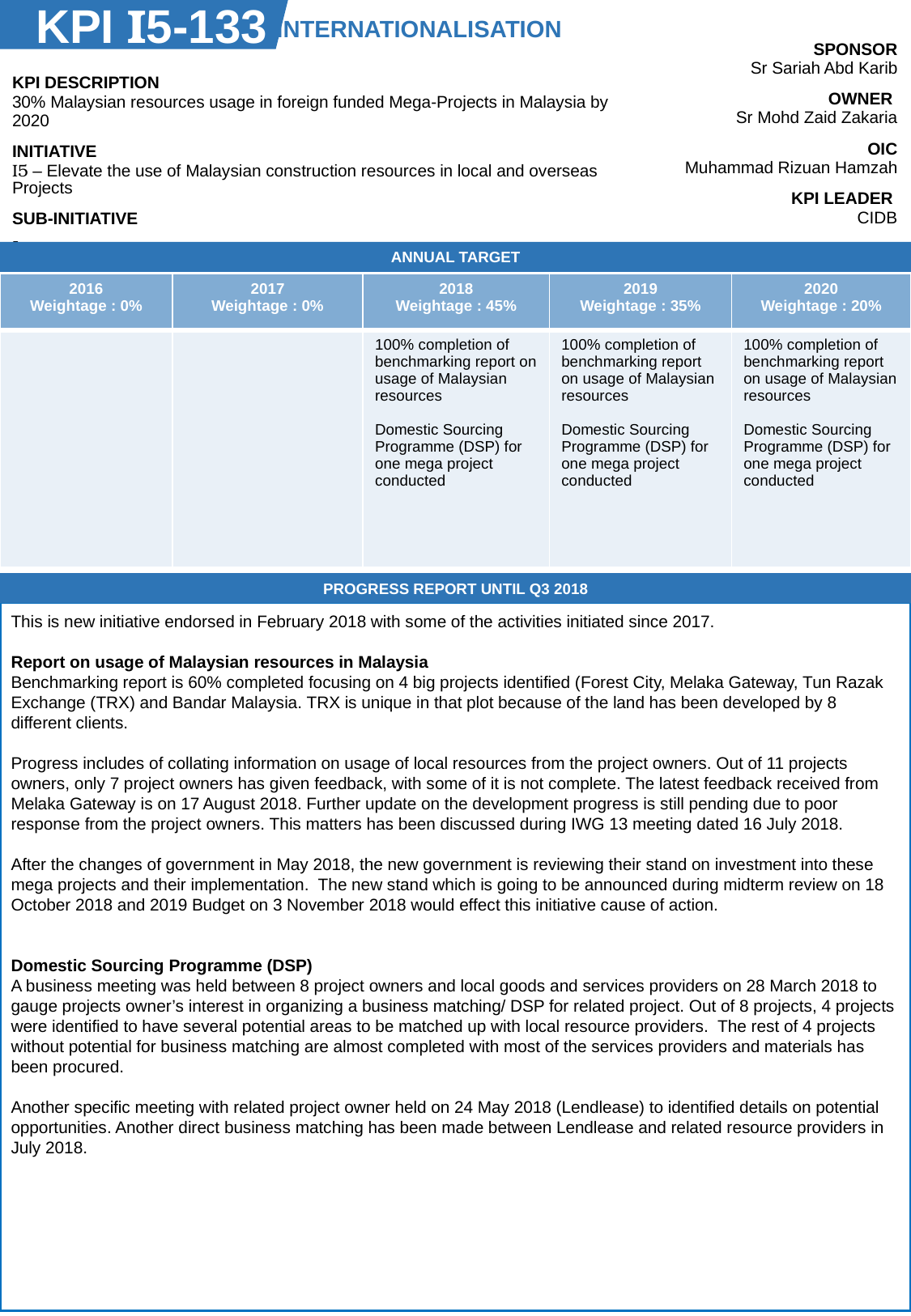

KPI I5-133
INTERNATIONALISATION
| SPONSOR Sr Sariah Abd Karib |
| --- |
| OWNER Sr Mohd Zaid Zakaria |
| OIC Muhammad Rizuan Hamzah |
| KPI LEADER CIDB |
| KPI DESCRIPTION 30% Malaysian resources usage in foreign funded Mega-Projects in Malaysia by 2020 |
| --- |
| INITIATIVE I5 – Elevate the use of Malaysian construction resources in local and overseas Projects |
| SUB-INITIATIVE - |
ANNUAL TARGET
| 2016 Weightage : 0% | 2017 Weightage : 0% | 2018 Weightage : 45% | 2019 Weightage : 35% | 2020 Weightage : 20% |
| --- | --- | --- | --- | --- |
|  |  | 100% completion of benchmarking report on usage of Malaysian resources Domestic Sourcing Programme (DSP) for one mega project conducted | 100% completion of benchmarking report on usage of Malaysian resources Domestic Sourcing Programme (DSP) for one mega project conducted | 100% completion of benchmarking report on usage of Malaysian resources Domestic Sourcing Programme (DSP) for one mega project conducted |
PROGRESS REPORT UNTIL Q3 2018

This is new initiative endorsed in February 2018 with some of the activities initiated since 2017.

Report on usage of Malaysian resources in Malaysia
Benchmarking report is 60% completed focusing on 4 big projects identified (Forest City, Melaka Gateway, Tun Razak Exchange (TRX) and Bandar Malaysia. TRX is unique in that plot because of the land has been developed by 8 different clients.

Progress includes of collating information on usage of local resources from the project owners. Out of 11 projects owners, only 7 project owners has given feedback, with some of it is not complete. The latest feedback received from Melaka Gateway is on 17 August 2018. Further update on the development progress is still pending due to poor response from the project owners. This matters has been discussed during IWG 13 meeting dated 16 July 2018.

After the changes of government in May 2018, the new government is reviewing their stand on investment into these mega projects and their implementation.  The new stand which is going to be announced during midterm review on 18 October 2018 and 2019 Budget on 3 November 2018 would effect this initiative cause of action.

Domestic Sourcing Programme (DSP)
A business meeting was held between 8 project owners and local goods and services providers on 28 March 2018 to gauge projects owner’s interest in organizing a business matching/ DSP for related project. Out of 8 projects, 4 projects were identified to have several potential areas to be matched up with local resource providers.  The rest of 4 projects without potential for business matching are almost completed with most of the services providers and materials has been procured.

Another specific meeting with related project owner held on 24 May 2018 (Lendlease) to identified details on potential opportunities. Another direct business matching has been made between Lendlease and related resource providers in July 2018.